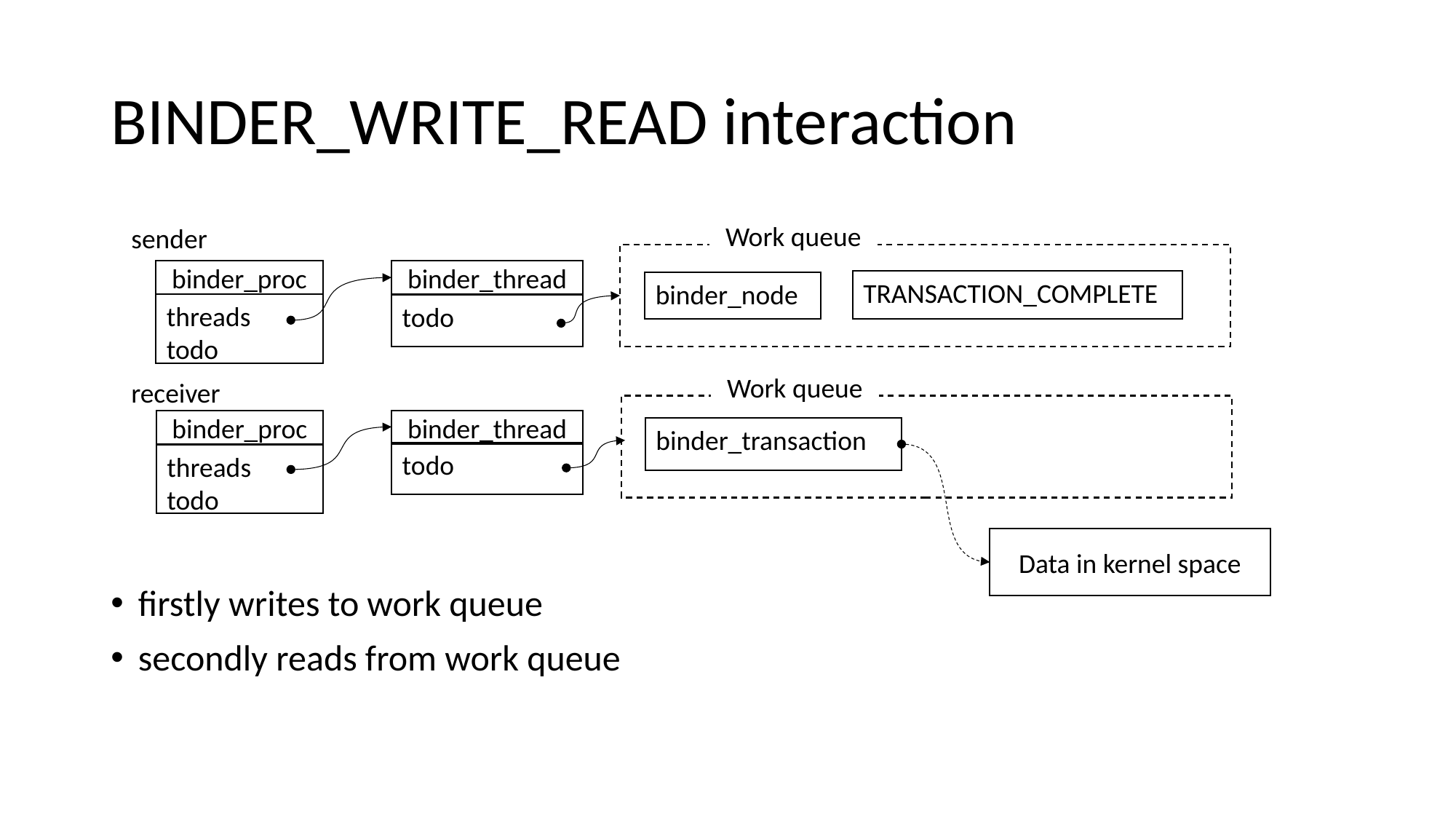

# BINDER_WRITE_READ interaction
Work queue
sender

binder_proc
binder_thread
TRANSACTION_COMPLETE

binder_node

threads
todo
todo

Work queue
receiver

binder_proc
binder_thread
binder_transaction

todo

threads
todo
Data in kernel space
firstly writes to work queue
secondly reads from work queue